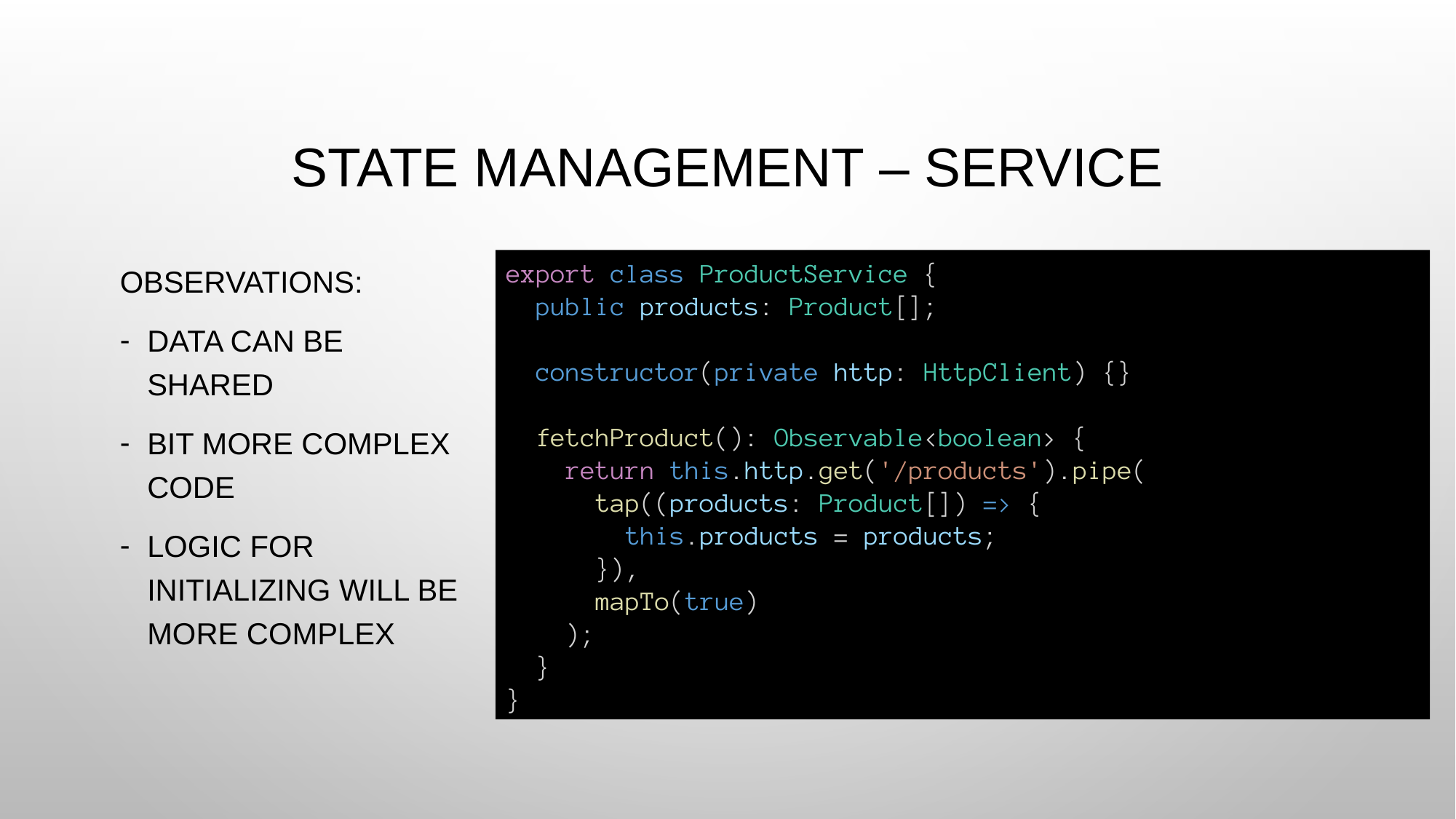

# State management – Service
Observations:
Data can be shared
Bit more complex code
Logic for initializing will be more complex
export class ProductService {
  public products: Product[];
  constructor(private http: HttpClient) {}
  fetchProduct(): Observable<boolean> {
    return this.http.get('/products').pipe(
      tap((products: Product[]) => {
        this.products = products;
      }),
      mapTo(true)
    );
  }
}